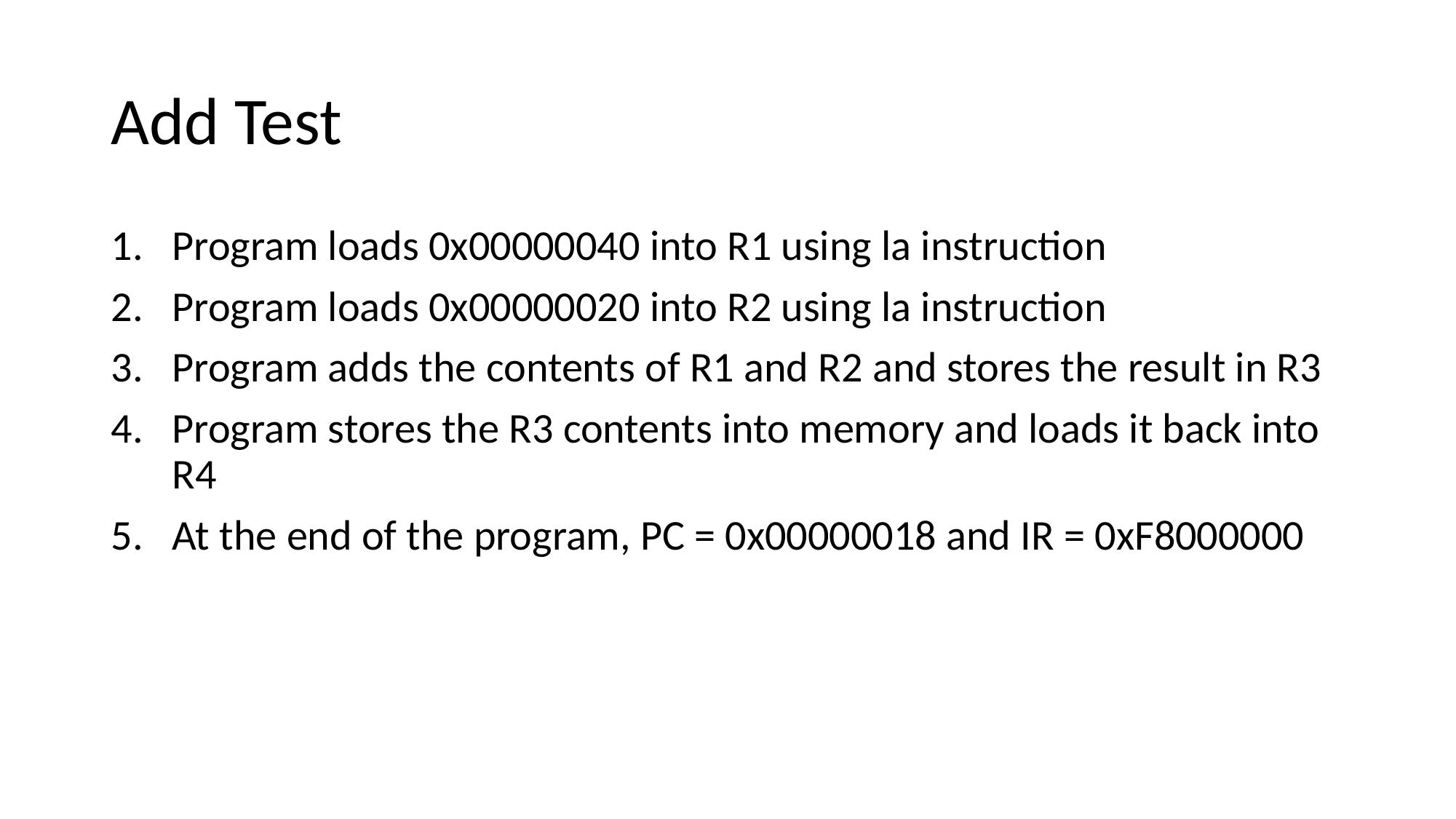

# Add Test
Program loads 0x00000040 into R1 using la instruction
Program loads 0x00000020 into R2 using la instruction
Program adds the contents of R1 and R2 and stores the result in R3
Program stores the R3 contents into memory and loads it back into R4
At the end of the program, PC = 0x00000018 and IR = 0xF8000000